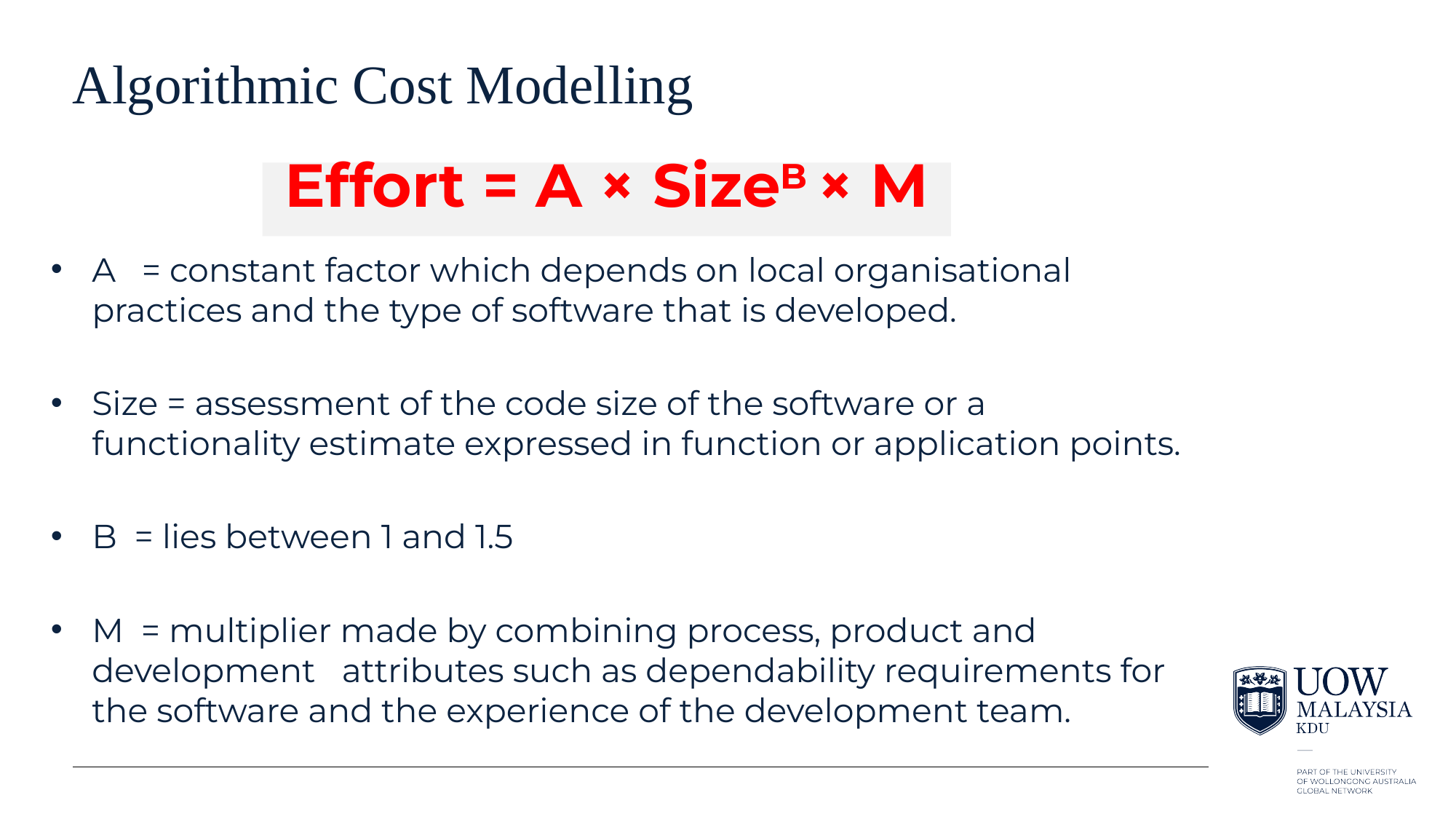

# Algorithmic Cost Modelling
Effort = A × SizeB × M

A   = constant factor which depends on local organisational practices and the type of software that is developed.

Size = assessment of the code size of the software or a functionality estimate expressed in function or application points.

B  = lies between 1 and 1.5

M  = multiplier made by combining process, product and development   attributes such as dependability requirements for the software and the experience of the development team.